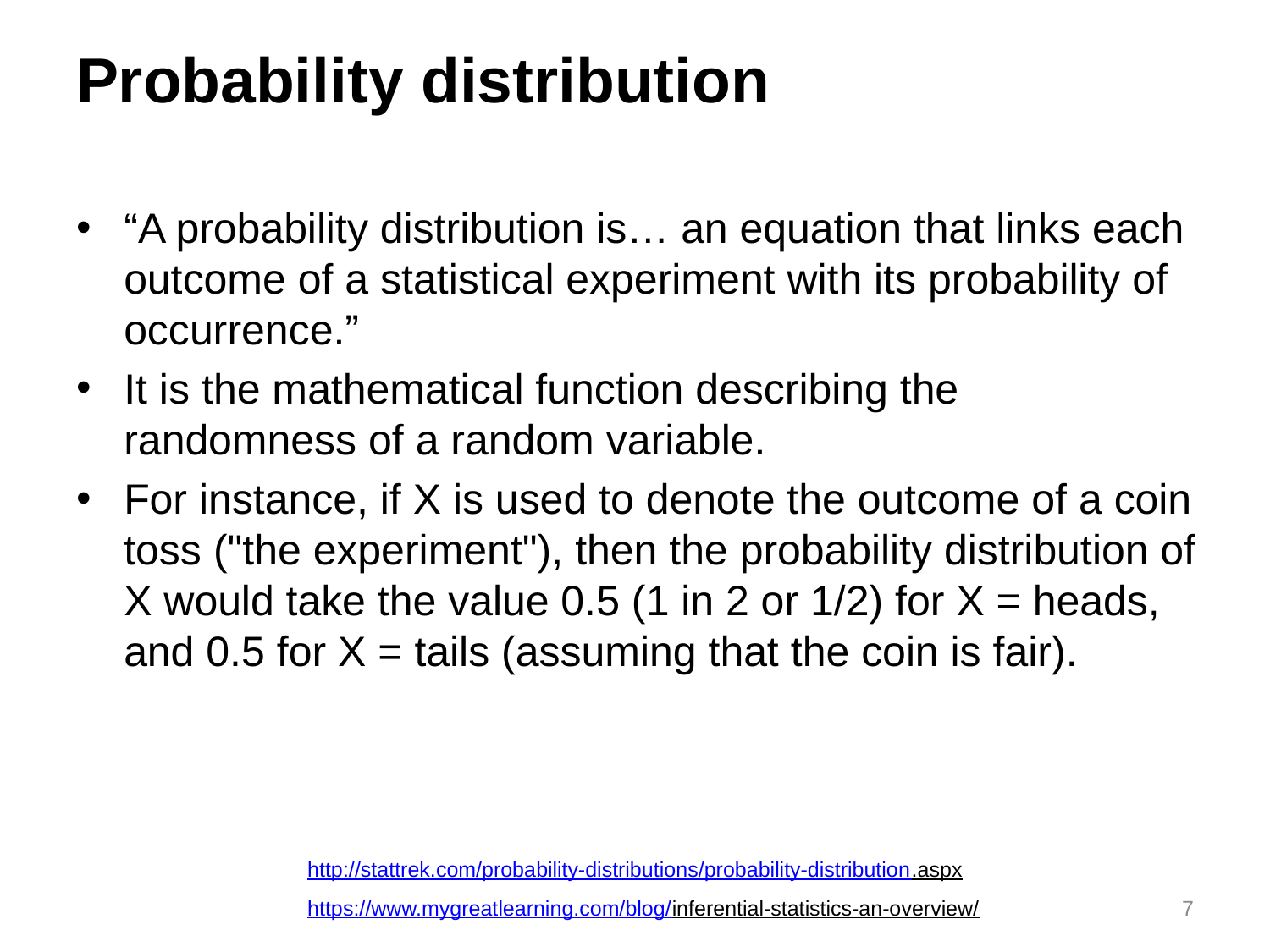

# Probability distribution
“A probability distribution is… an equation that links each outcome of a statistical experiment with its probability of occurrence.”
It is the mathematical function describing the randomness of a random variable.
For instance, if X is used to denote the outcome of a coin toss ("the experiment"), then the probability distribution of X would take the value 0.5 (1 in 2 or 1/2) for X = heads, and 0.5 for X = tails (assuming that the coin is fair).

http://stattrek.com/probability-distributions/probability-distribution.aspx
7
https://www.mygreatlearning.com/blog/inferential-statistics-an-overview/